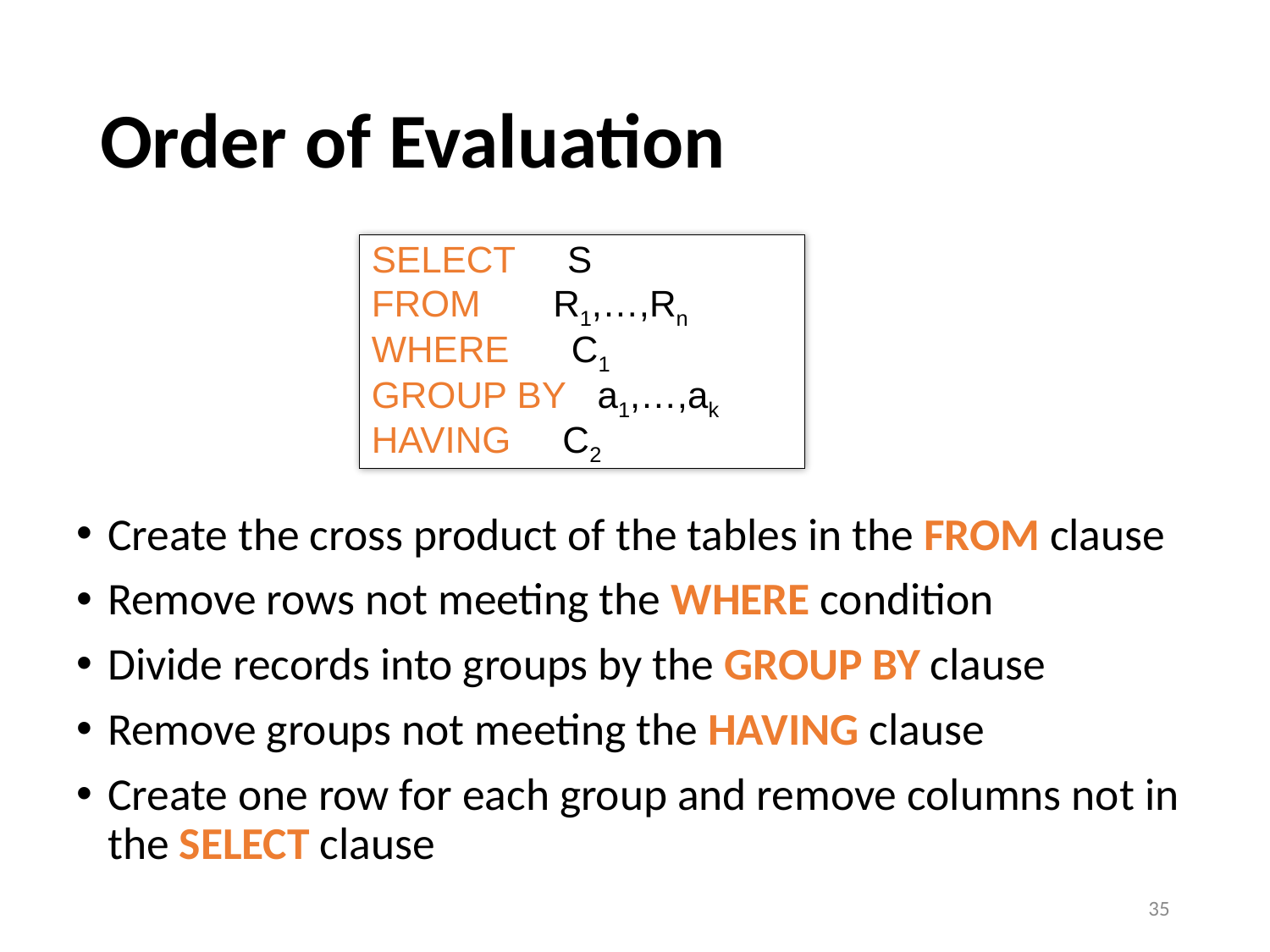

# Order of Evaluation
SELECT     S
FROM       R1,…,Rn
WHERE      C1
GROUP BY   a1,…,ak
HAVING     C2

Create the cross product of the tables in the FROM clause
Remove rows not meeting the WHERE condition
Divide records into groups by the GROUP BY clause
Remove groups not meeting the HAVING clause
Create one row for each group and remove columns not in the SELECT clause
35